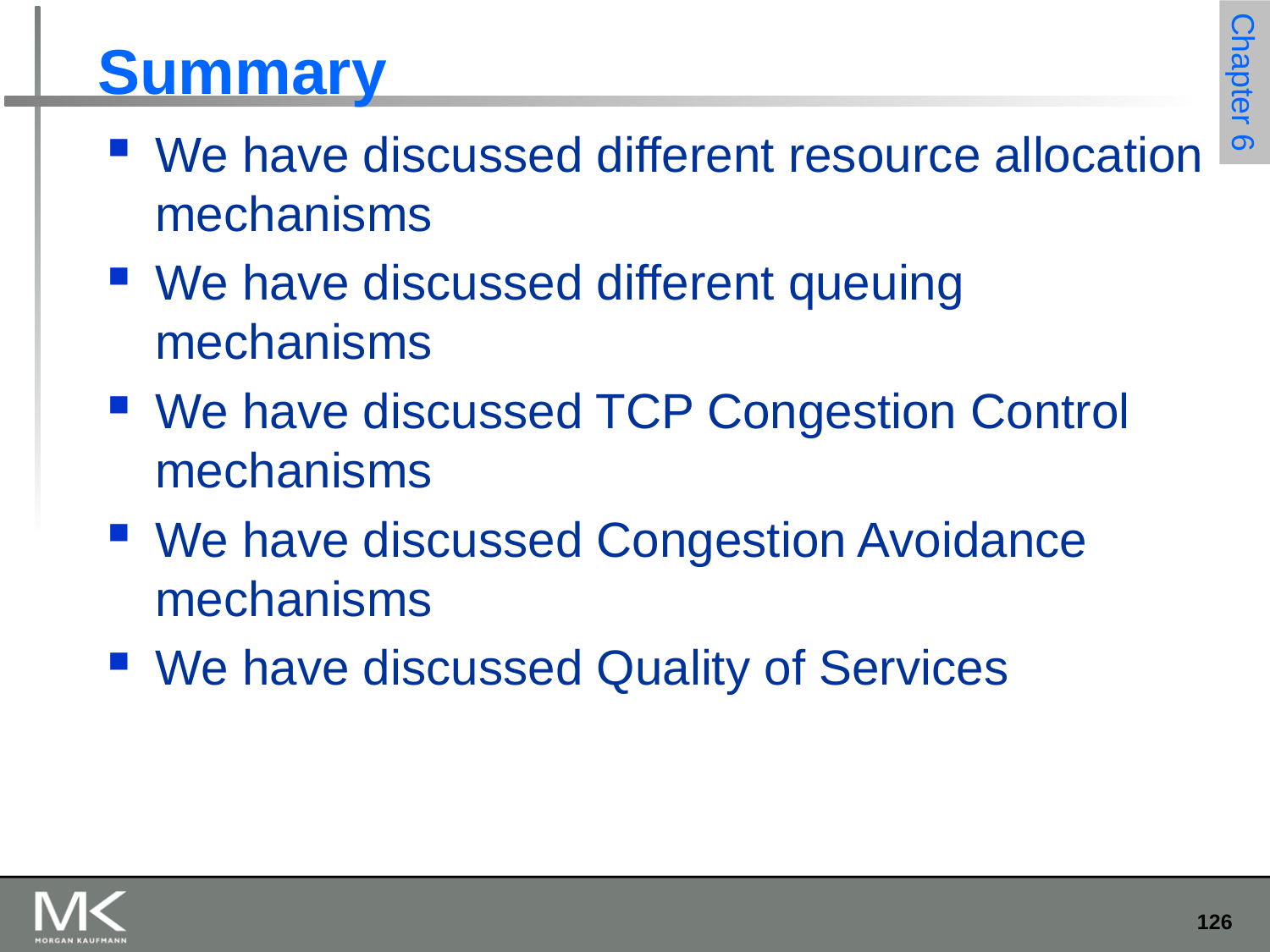

# Summary
We have discussed different resource allocation mechanisms
We have discussed different queuing mechanisms
We have discussed TCP Congestion Control mechanisms
We have discussed Congestion Avoidance mechanisms
We have discussed Quality of Services